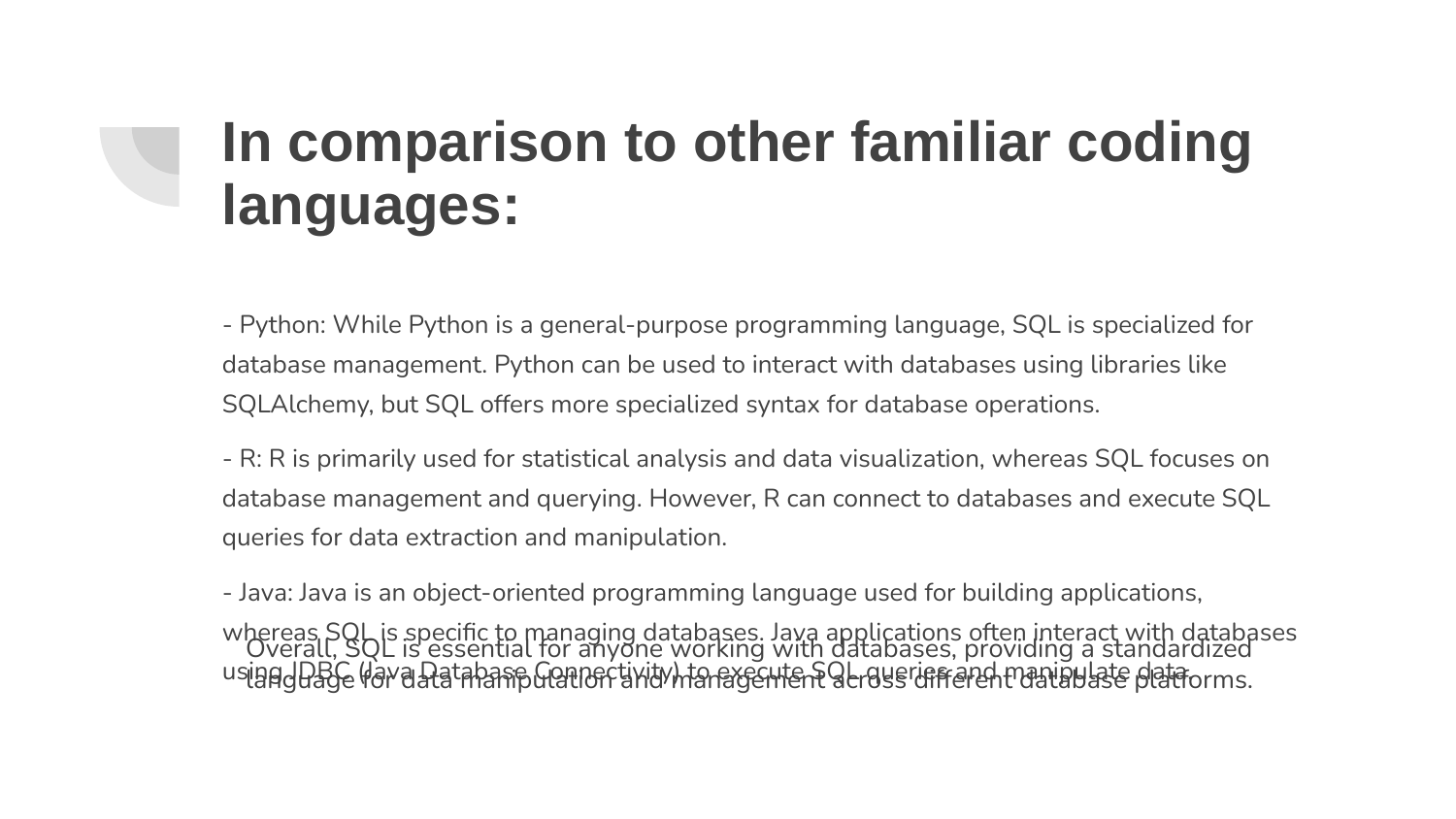

# In comparison to other familiar coding languages:
- Python: While Python is a general-purpose programming language, SQL is specialized for database management. Python can be used to interact with databases using libraries like SQLAlchemy, but SQL offers more specialized syntax for database operations.
- R: R is primarily used for statistical analysis and data visualization, whereas SQL focuses on database management and querying. However, R can connect to databases and execute SQL queries for data extraction and manipulation.
- Java: Java is an object-oriented programming language used for building applications, whereas SQL is specific to managing databases. Java applications often interact with databases using JDBC (Java Database Connectivity) to execute SQL queries and manipulate data.

Overall, SQL is essential for anyone working with databases, providing a standardized language for data manipulation and management across different database platforms.